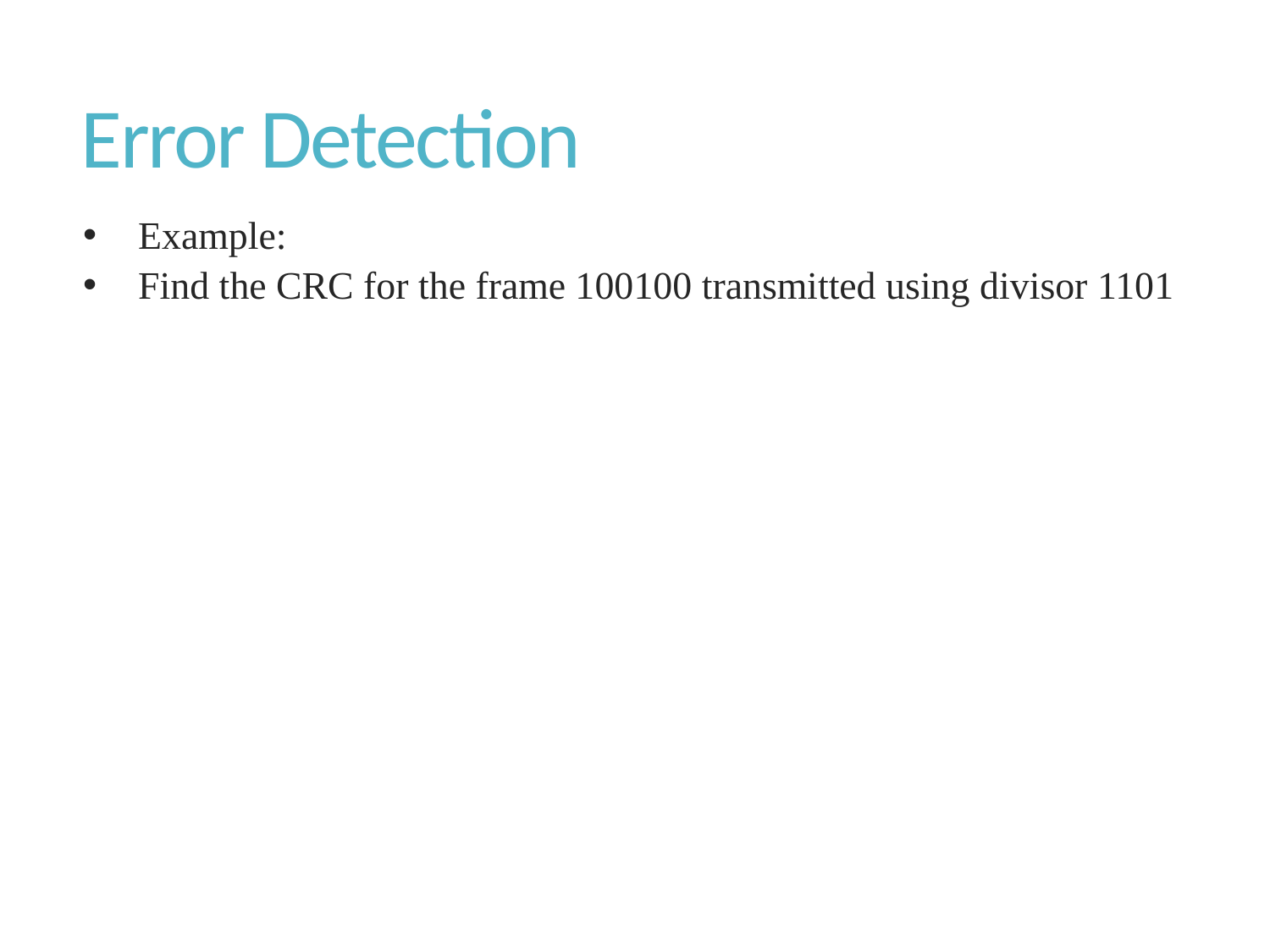

# Error Detection
Example:
Find the CRC for the frame 100100 transmitted using divisor 1101